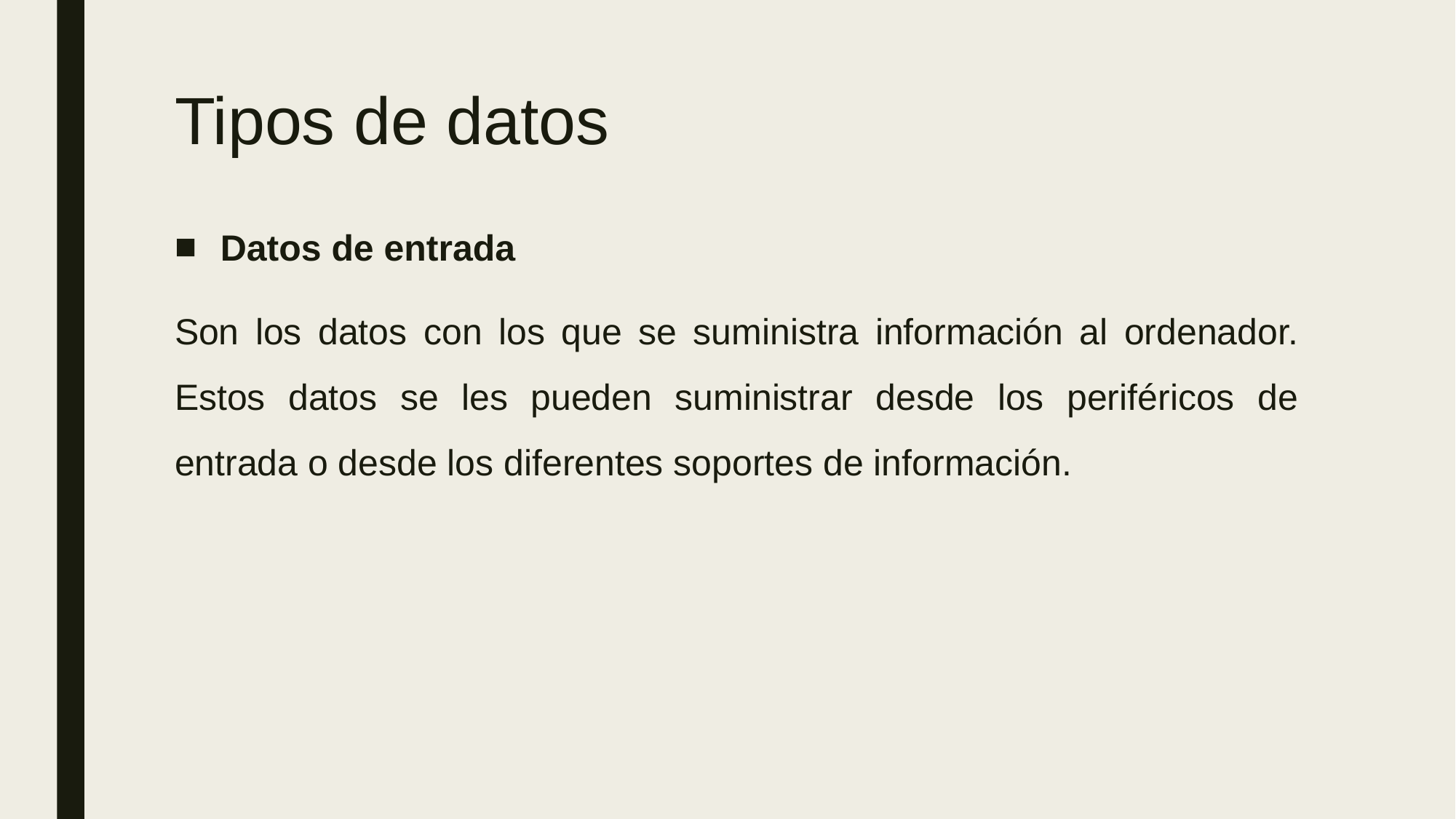

# Tipos de datos
Datos de entrada
Son los datos con los que se suministra información al ordenador. Estos datos se les pueden suministrar desde los periféricos de entrada o desde los diferentes soportes de información.